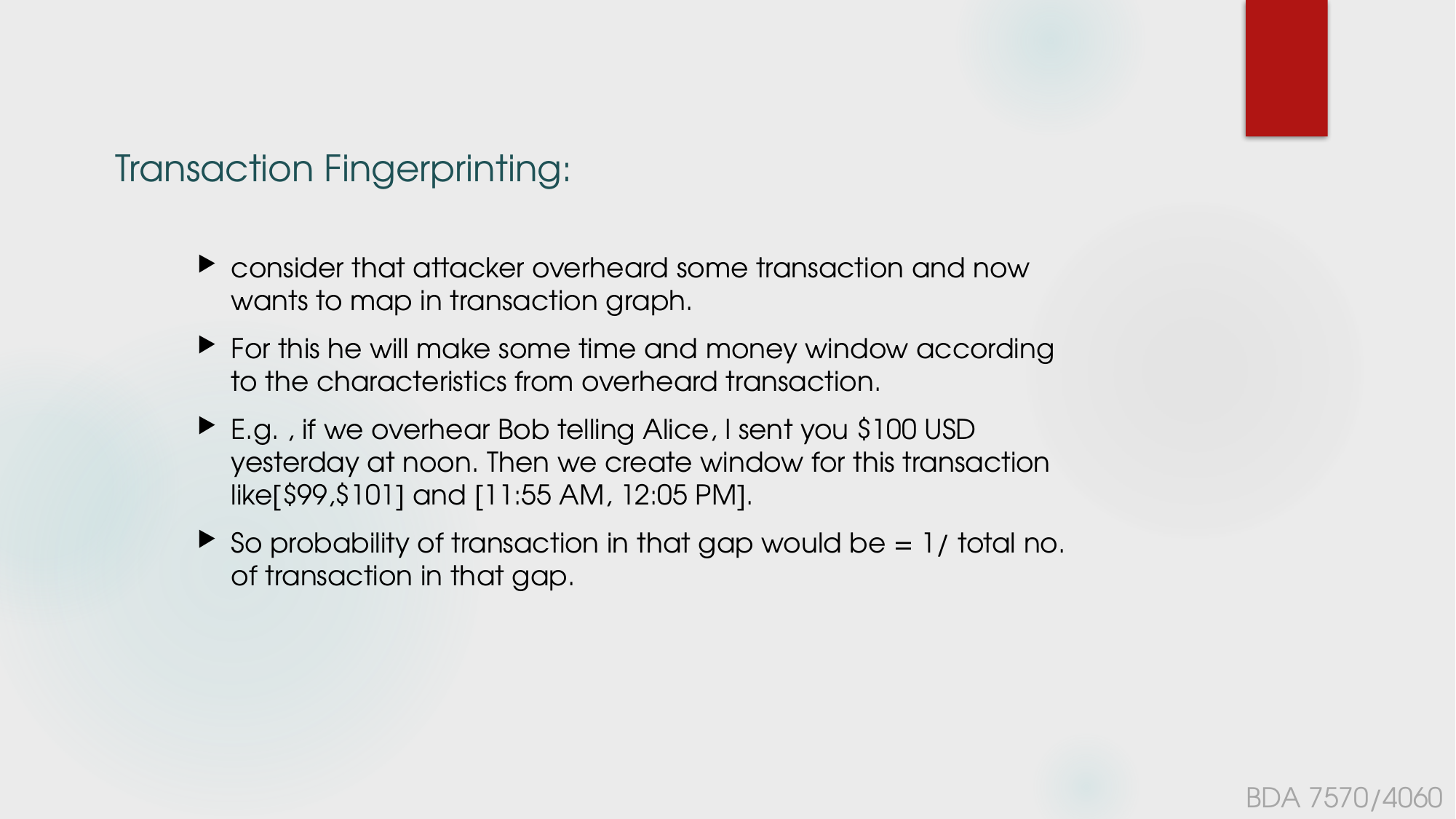

# Transaction Fingerprinting:
consider that attacker overheard some transaction and now wants to map in transaction graph.
For this he will make some time and money window according to the characteristics from overheard transaction.
E.g. , if we overhear Bob telling Alice, I sent you $100 USD yesterday at noon. Then we create window for this transaction like[$99,$101] and [11:55 AM, 12:05 PM].
So probability of transaction in that gap would be = 1/ total no. of transaction in that gap.
BDA 7570/4060